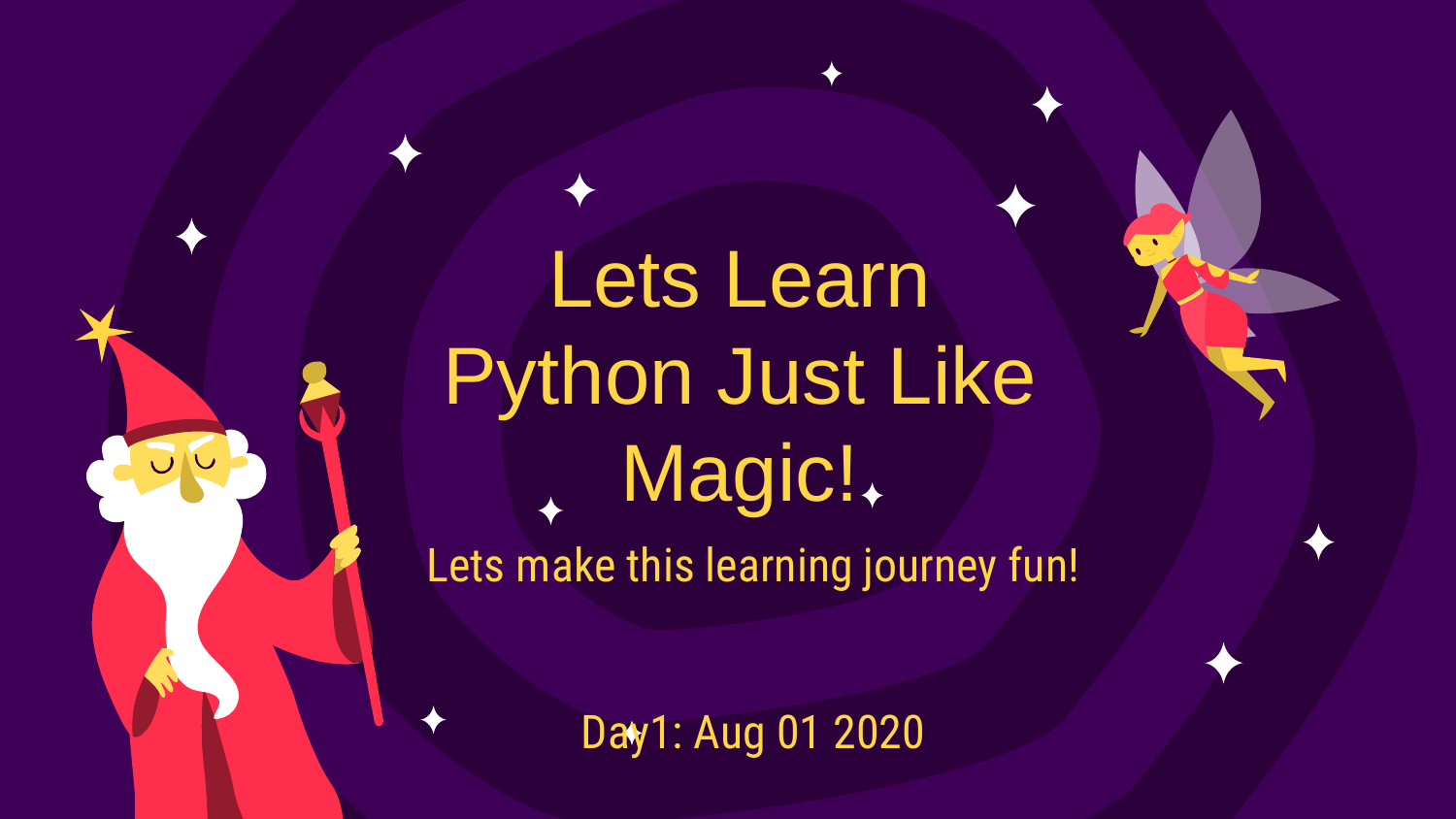

# Lets Learn Python Just Like Magic!

Lets make this learning journey fun!

Day1: Aug 01 2020